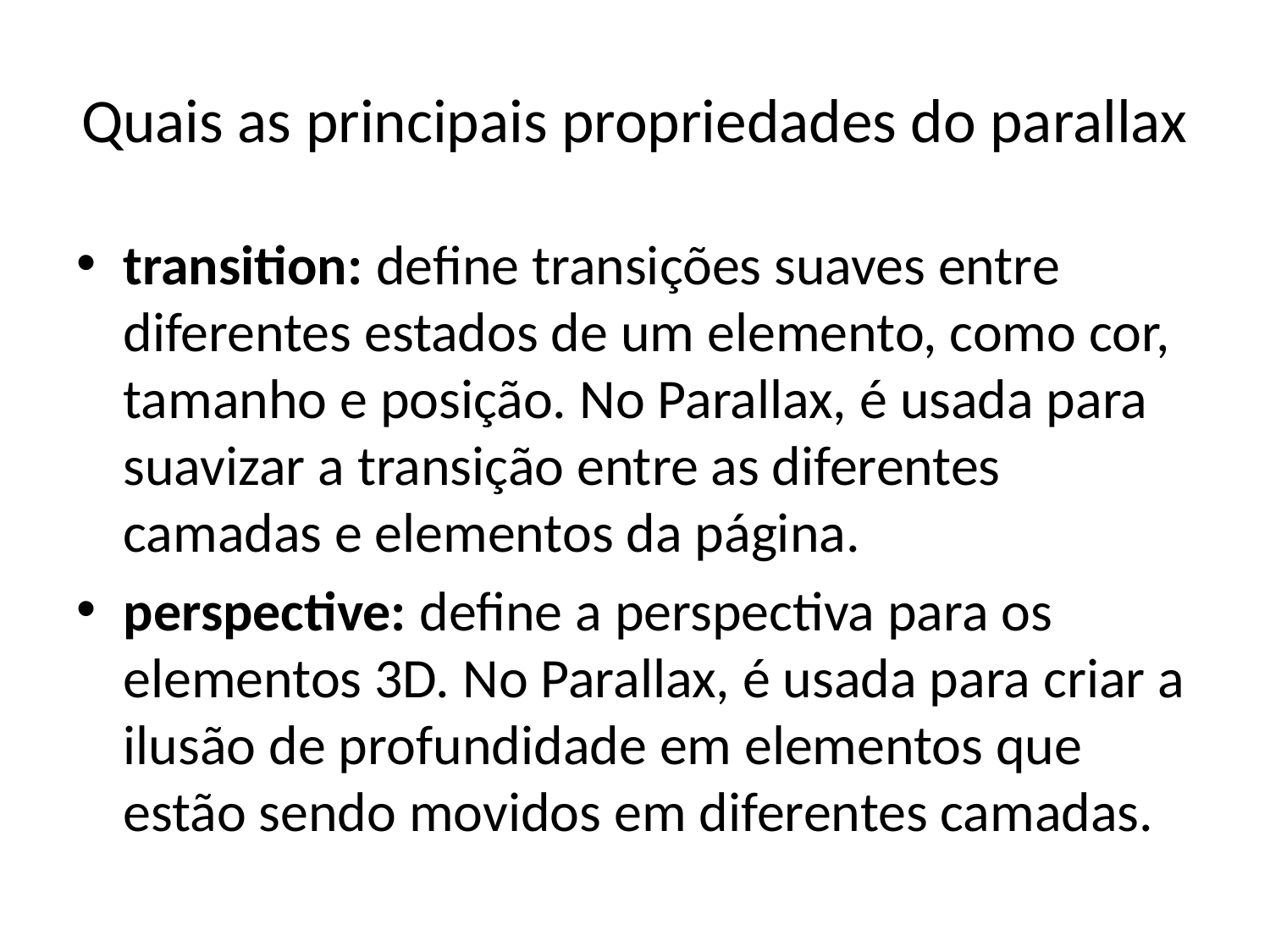

# Quais as principais propriedades do parallax
transition: define transições suaves entre diferentes estados de um elemento, como cor, tamanho e posição. No Parallax, é usada para suavizar a transição entre as diferentes camadas e elementos da página.
perspective: define a perspectiva para os elementos 3D. No Parallax, é usada para criar a ilusão de profundidade em elementos que estão sendo movidos em diferentes camadas.